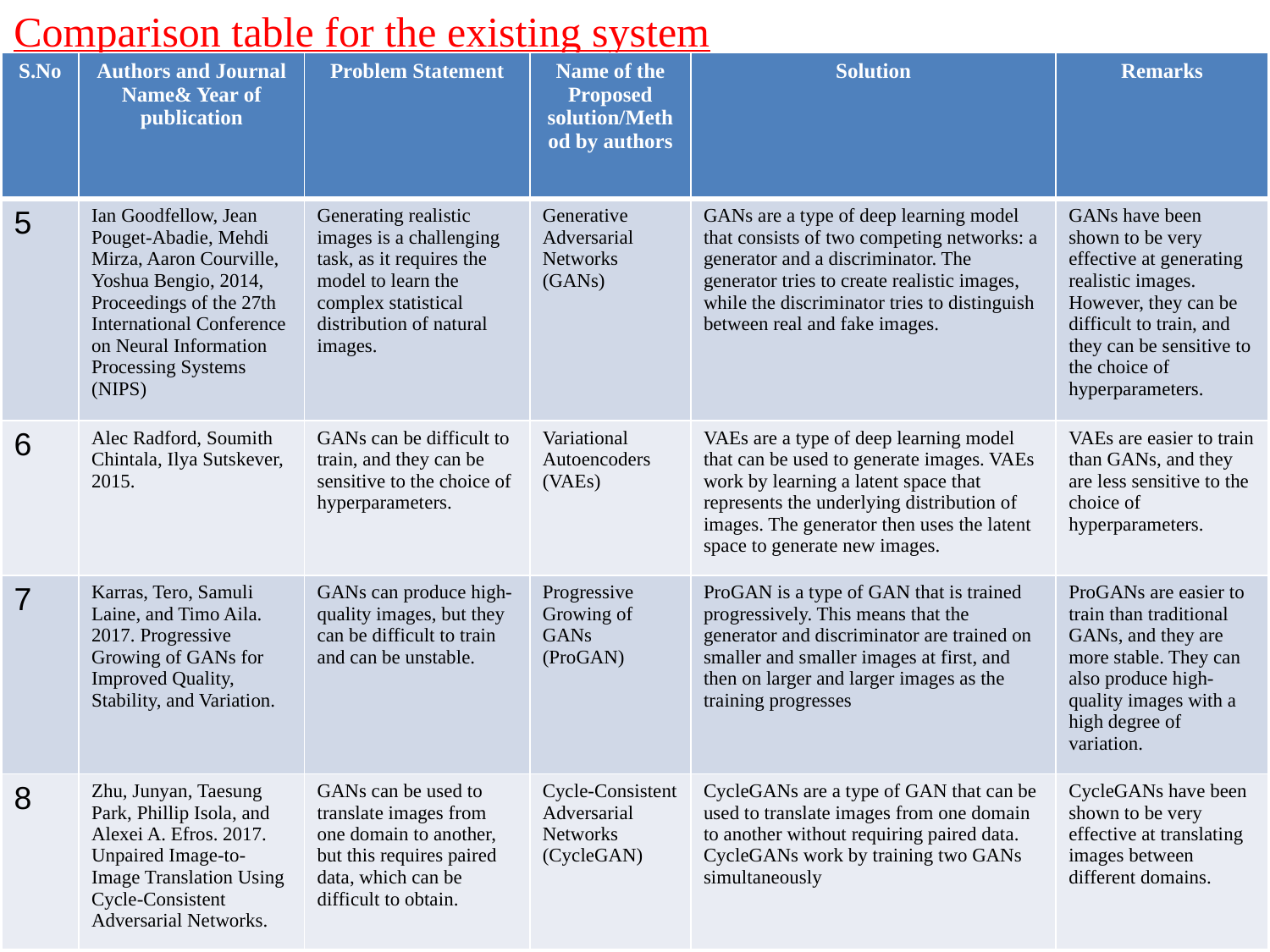

Comparison table for the existing system
| S.No | Authors and Journal Name& Year of publication | Problem Statement | Name of the Proposed solution/Method by authors | Solution | Remarks |
| --- | --- | --- | --- | --- | --- |
| 5 | Ian Goodfellow, Jean Pouget-Abadie, Mehdi Mirza, Aaron Courville, Yoshua Bengio, 2014, Proceedings of the 27th International Conference on Neural Information Processing Systems (NIPS) | Generating realistic images is a challenging task, as it requires the model to learn the complex statistical distribution of natural images. | Generative Adversarial Networks (GANs) | GANs are a type of deep learning model that consists of two competing networks: a generator and a discriminator. The generator tries to create realistic images, while the discriminator tries to distinguish between real and fake images. | GANs have been shown to be very effective at generating realistic images. However, they can be difficult to train, and they can be sensitive to the choice of hyperparameters. |
| 6 | Alec Radford, Soumith Chintala, Ilya Sutskever, 2015. | GANs can be difficult to train, and they can be sensitive to the choice of hyperparameters. | Variational Autoencoders (VAEs) | VAEs are a type of deep learning model that can be used to generate images. VAEs work by learning a latent space that represents the underlying distribution of images. The generator then uses the latent space to generate new images. | VAEs are easier to train than GANs, and they are less sensitive to the choice of hyperparameters. |
| 7 | Karras, Tero, Samuli Laine, and Timo Aila. 2017. Progressive Growing of GANs for Improved Quality, Stability, and Variation. | GANs can produce high-quality images, but they can be difficult to train and can be unstable. | Progressive Growing of GANs (ProGAN) | ProGAN is a type of GAN that is trained progressively. This means that the generator and discriminator are trained on smaller and smaller images at first, and then on larger and larger images as the training progresses | ProGANs are easier to train than traditional GANs, and they are more stable. They can also produce high-quality images with a high degree of variation. |
| 8 | Zhu, Junyan, Taesung Park, Phillip Isola, and Alexei A. Efros. 2017. Unpaired Image-to-Image Translation Using Cycle-Consistent Adversarial Networks. | GANs can be used to translate images from one domain to another, but this requires paired data, which can be difficult to obtain. | Cycle-Consistent Adversarial Networks (CycleGAN) | CycleGANs are a type of GAN that can be used to translate images from one domain to another without requiring paired data. CycleGANs work by training two GANs simultaneously | CycleGANs have been shown to be very effective at translating images between different domains. |